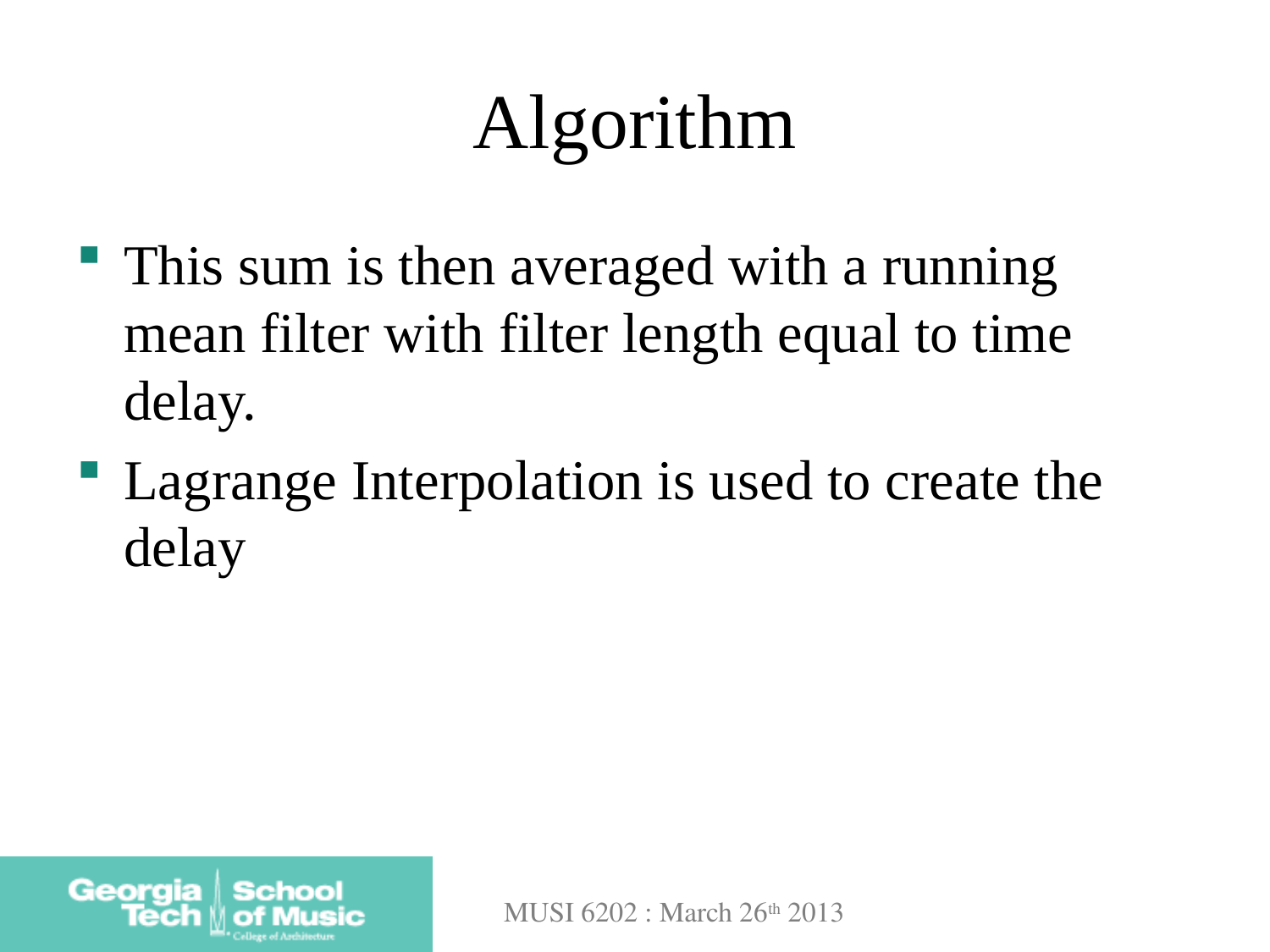

# Algorithm
This sum is then averaged with a running mean filter with filter length equal to time delay.
Lagrange Interpolation is used to create the delay